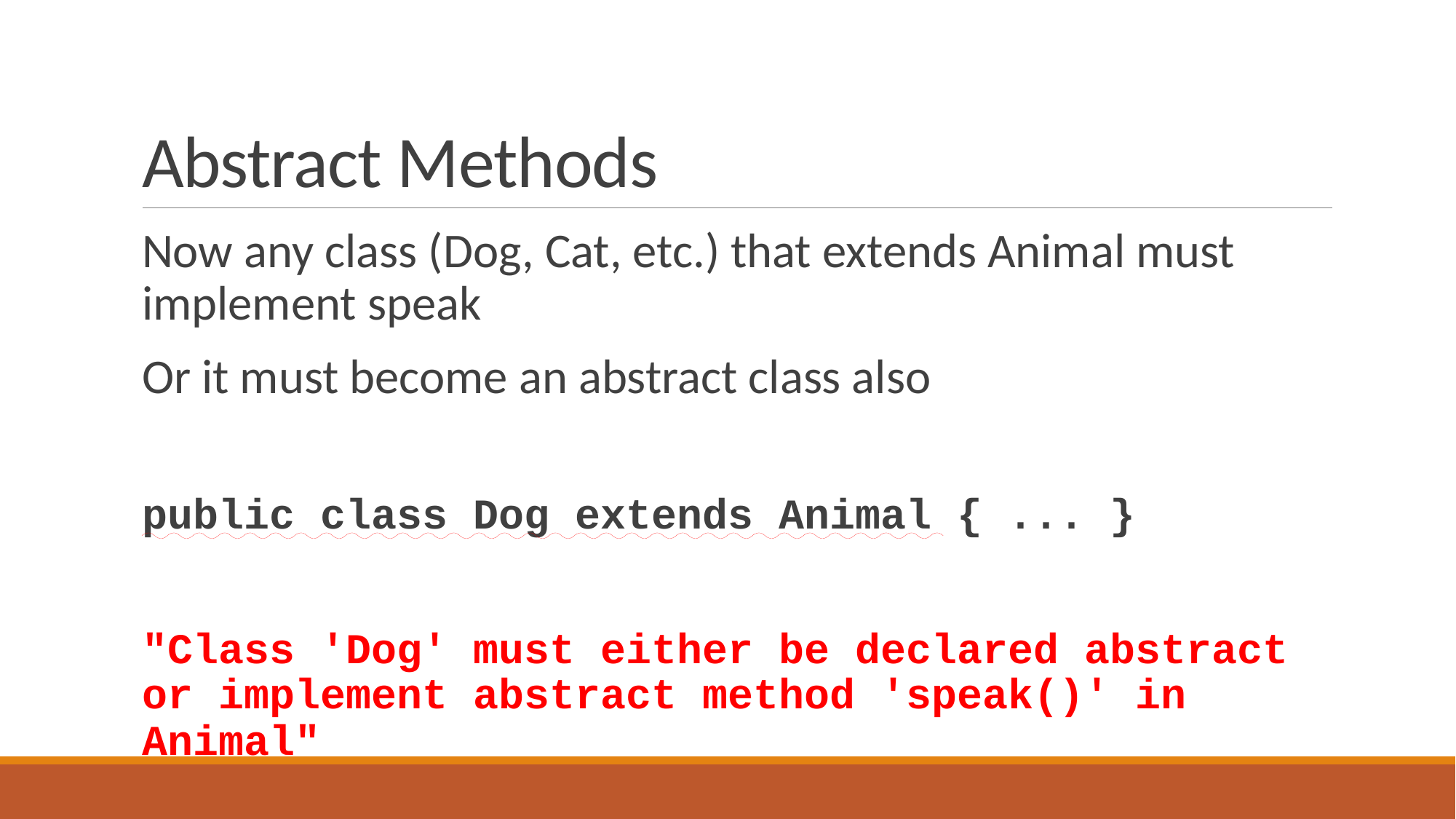

# Abstract Methods
Now any class (Dog, Cat, etc.) that extends Animal must implement speak
Or it must become an abstract class also

public class Dog extends Animal { ... }

"Class 'Dog' must either be declared abstract or implement abstract method 'speak()' in Animal"